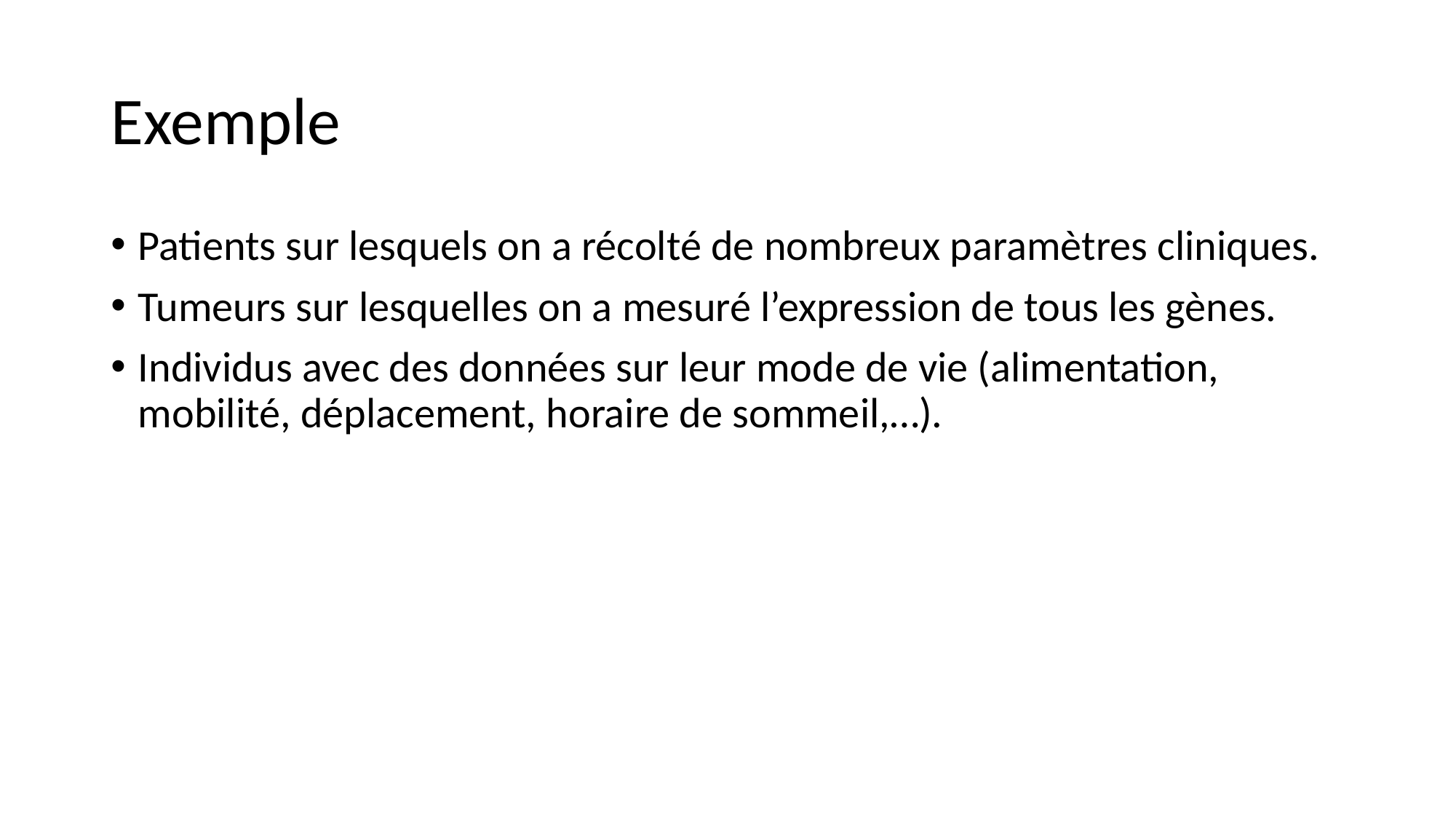

# Exemple
Patients sur lesquels on a récolté de nombreux paramètres cliniques.
Tumeurs sur lesquelles on a mesuré l’expression de tous les gènes.
Individus avec des données sur leur mode de vie (alimentation, mobilité, déplacement, horaire de sommeil,…).